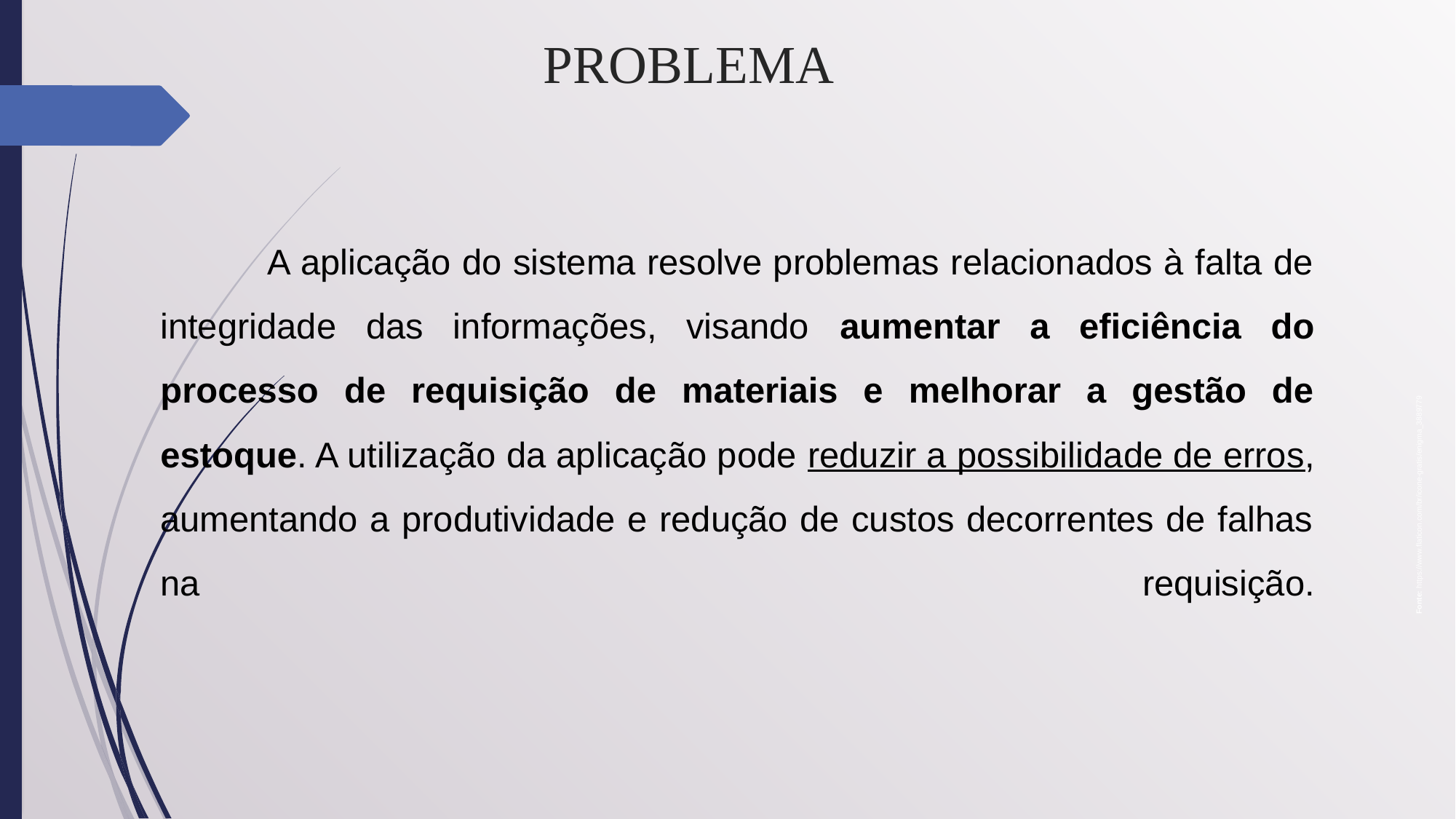

# PROBLEMA
	A aplicação do sistema resolve problemas relacionados à falta de integridade das informações, visando aumentar a eficiência do processo de requisição de materiais e melhorar a gestão de estoque. A utilização da aplicação pode reduzir a possibilidade de erros, aumentando a produtividade e redução de custos decorrentes de falhas na requisição.
Fonte: https://www.flaticon.com/br/icone-gratis/enigma_3889779